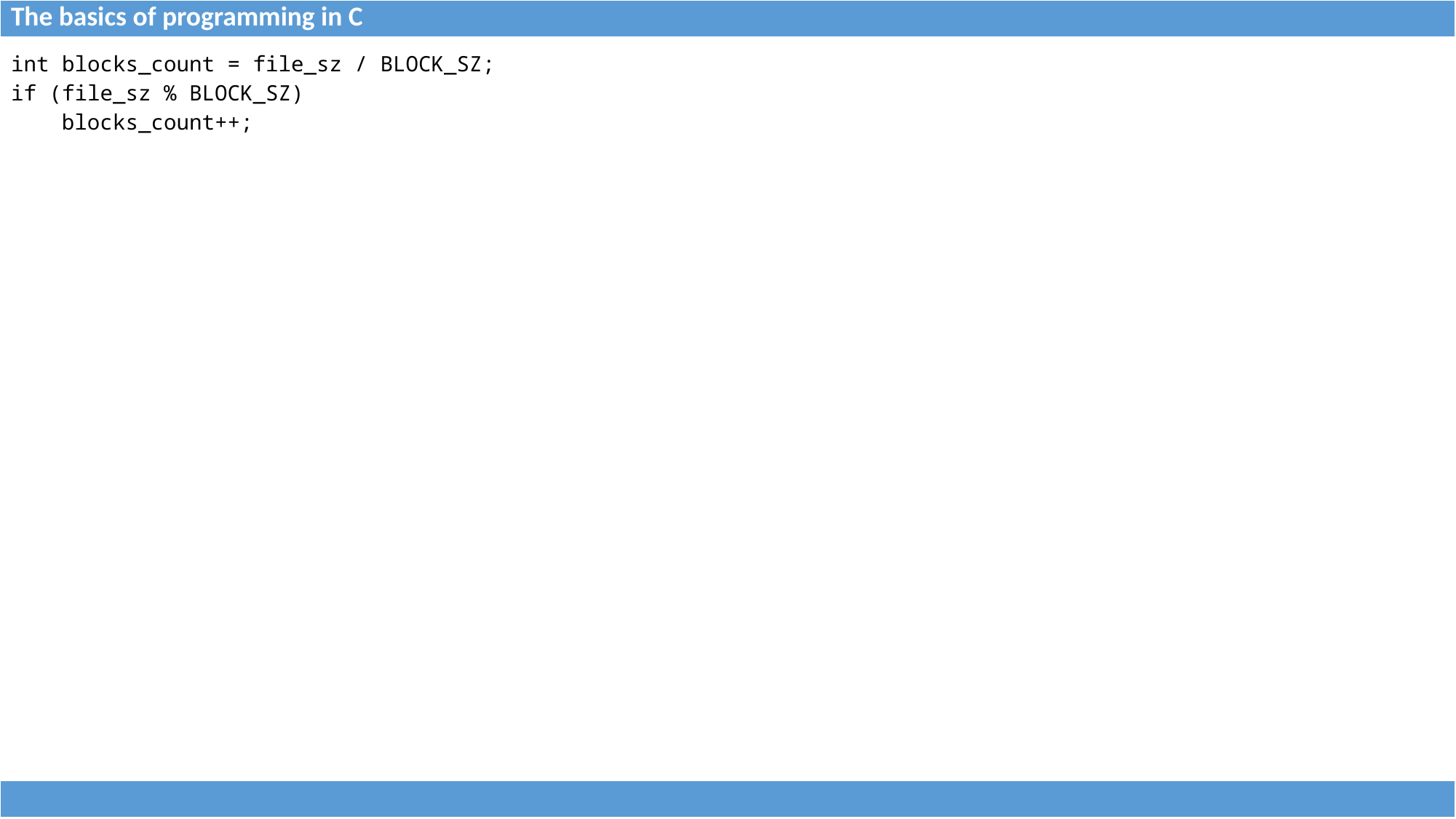

| The basics of programming in C |
| --- |
| int blocks\_count = file\_sz / BLOCK\_SZ; if (file\_sz % BLOCK\_SZ) blocks\_count++; |  |
| --- | --- |
|  |
| --- |